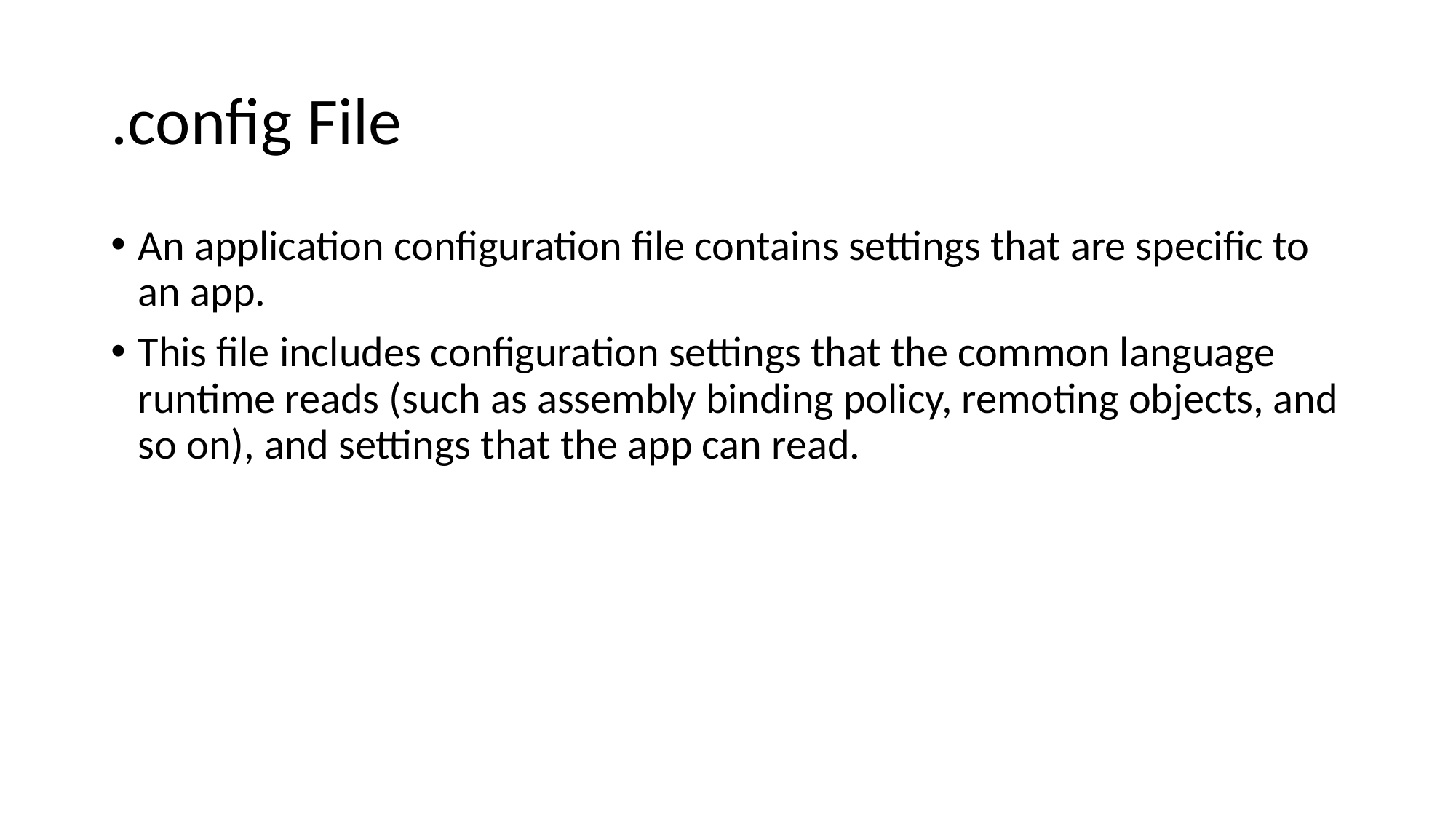

# .config File
An application configuration file contains settings that are specific to an app.
This file includes configuration settings that the common language runtime reads (such as assembly binding policy, remoting objects, and so on), and settings that the app can read.